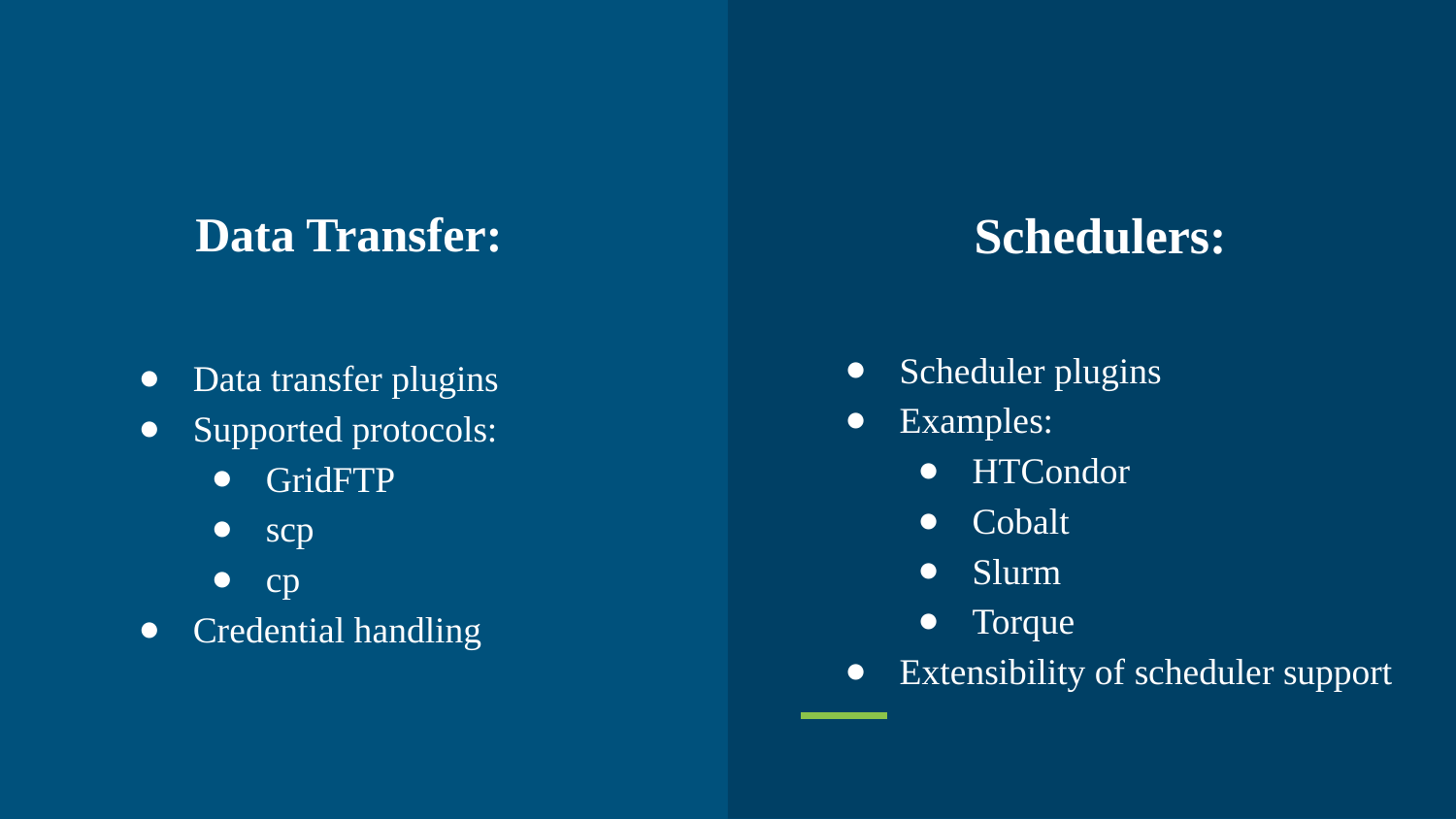

# Data Transfer:
Schedulers:
Scheduler plugins
Examples:
HTCondor
Cobalt
Slurm
Torque
Extensibility of scheduler support
Data transfer plugins
Supported protocols:
GridFTP
scp
cp
Credential handling